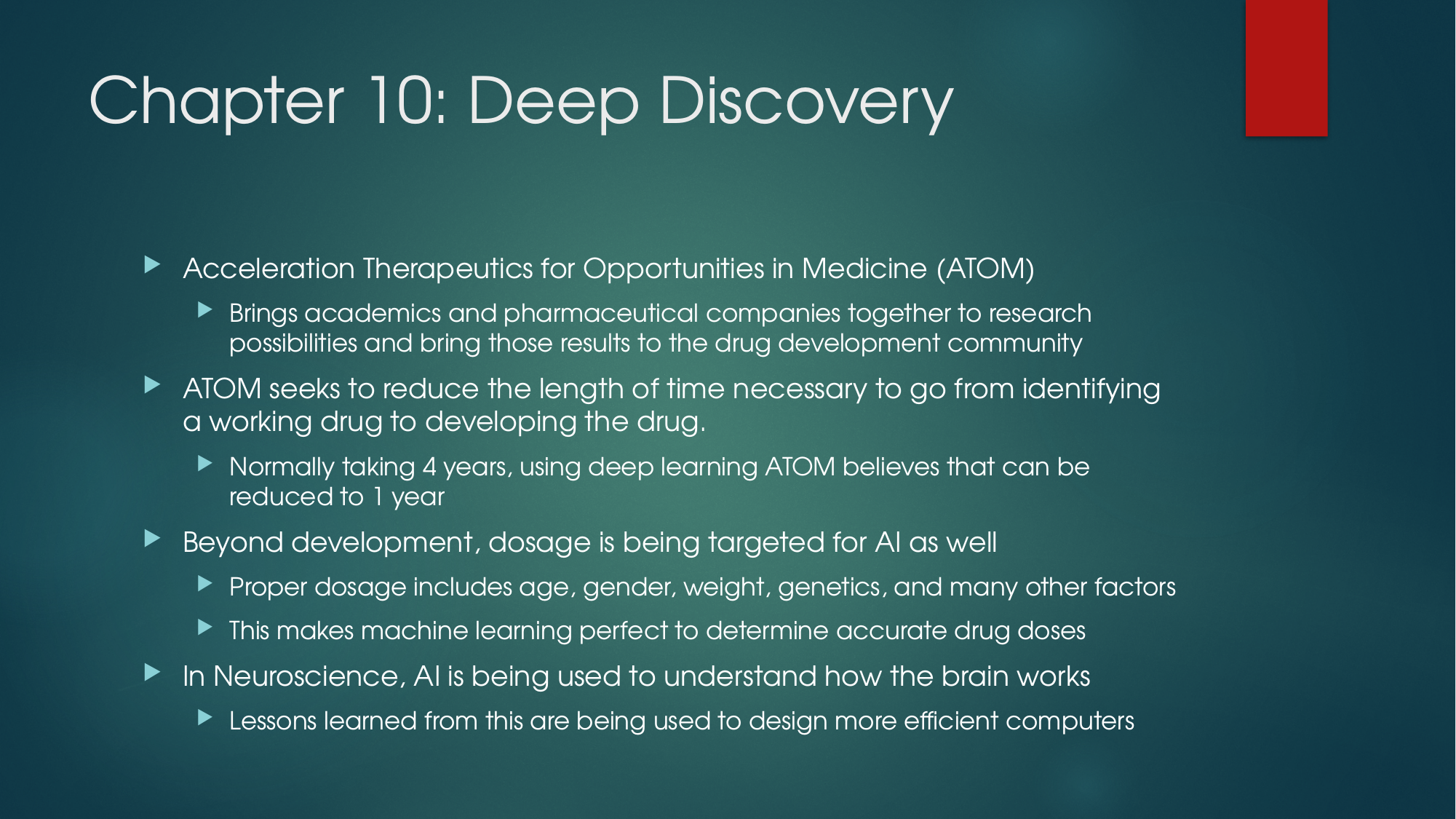

# Chapter 10: Deep Discovery
Acceleration Therapeutics for Opportunities in Medicine (ATOM)
Brings academics and pharmaceutical companies together to research possibilities and bring those results to the drug development community
ATOM seeks to reduce the length of time necessary to go from identifying a working drug to developing the drug.
Normally taking 4 years, using deep learning ATOM believes that can be reduced to 1 year
Beyond development, dosage is being targeted for AI as well
Proper dosage includes age, gender, weight, genetics, and many other factors
This makes machine learning perfect to determine accurate drug doses
In Neuroscience, AI is being used to understand how the brain works
Lessons learned from this are being used to design more efficient computers